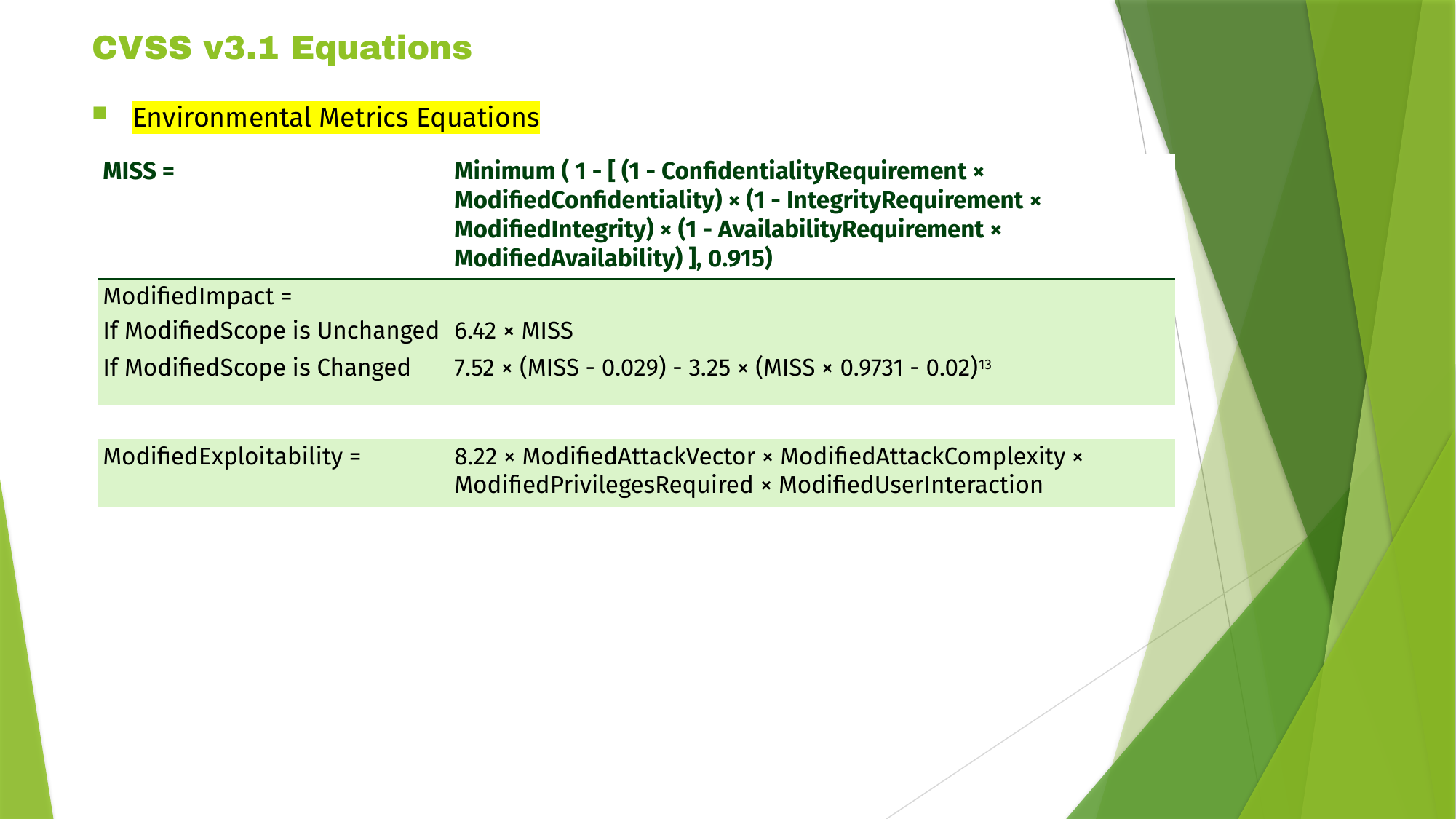

# CVSS v3.1 Equations
Environmental Metrics Equations
| MISS = | Minimum ( 1 - [ (1 - ConfidentialityRequirement × ModifiedConfidentiality) × (1 - IntegrityRequirement × ModifiedIntegrity) × (1 - AvailabilityRequirement × ModifiedAvailability) ], 0.915) |
| --- | --- |
| ModifiedImpact = |  |
| If ModifiedScope is Unchanged | 6.42 × MISS |
| If ModifiedScope is Changed | 7.52 × (MISS - 0.029) - 3.25 × (MISS × 0.9731 - 0.02)13 |
|  |  |
| ModifiedExploitability = | 8.22 × ModifiedAttackVector × ModifiedAttackComplexity × ModifiedPrivilegesRequired × ModifiedUserInteraction |